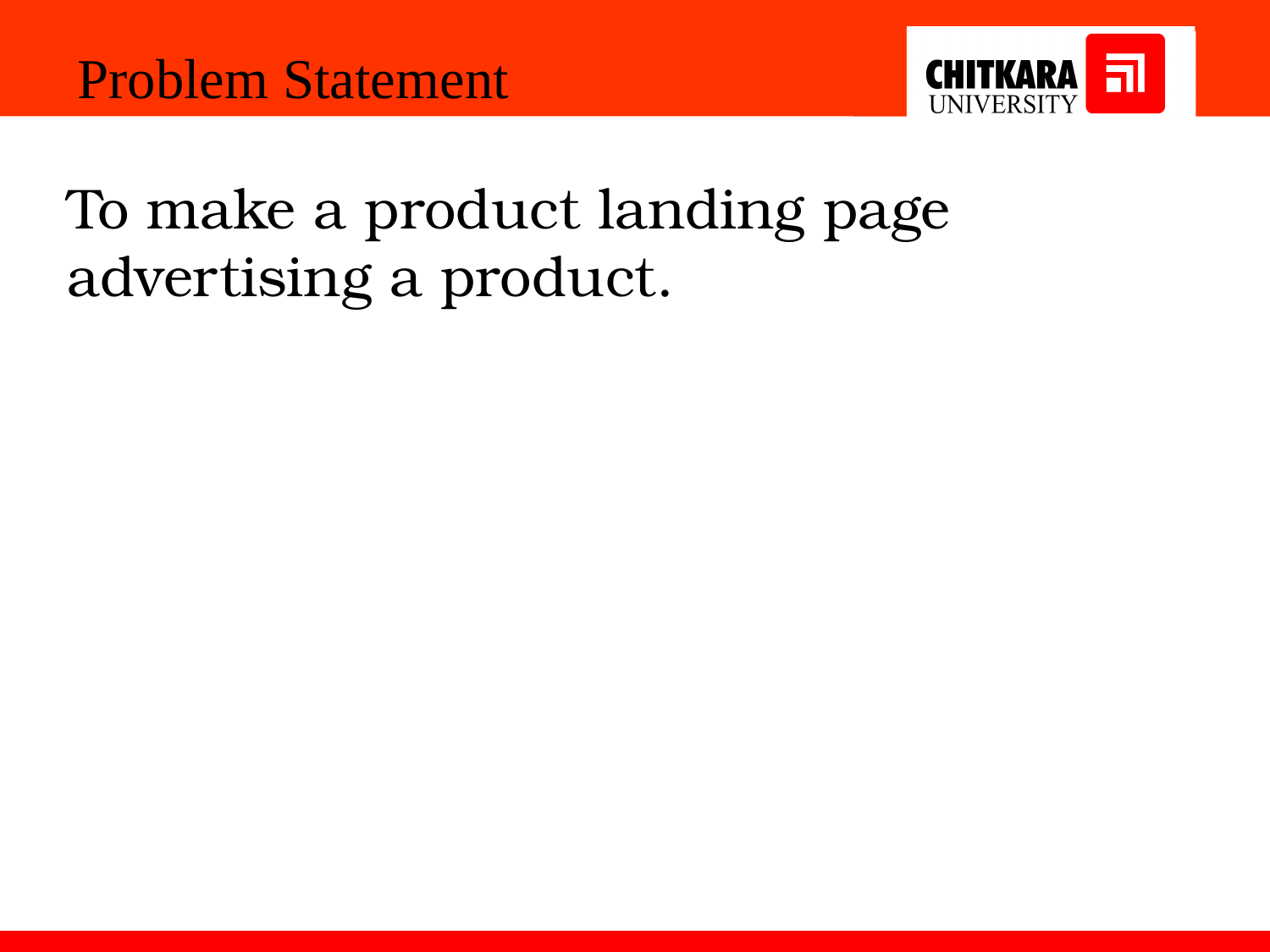

Problem Statement
To make a product landing page advertising a product.